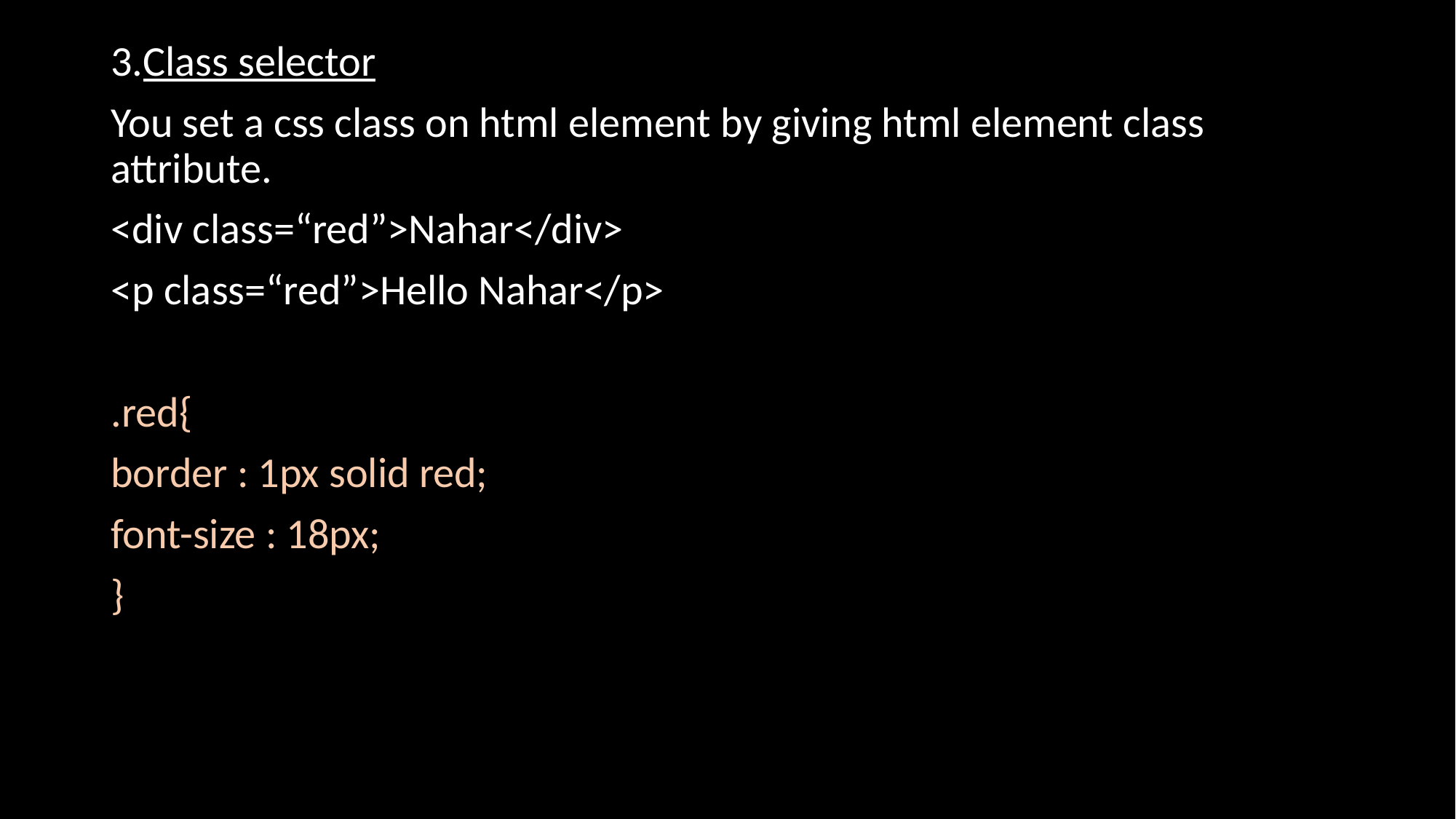

3.Class selector
You set a css class on html element by giving html element class attribute.
<div class=“red”>Nahar</div>
<p class=“red”>Hello Nahar</p>

.red{
border : 1px solid red;
font-size : 18px;
}